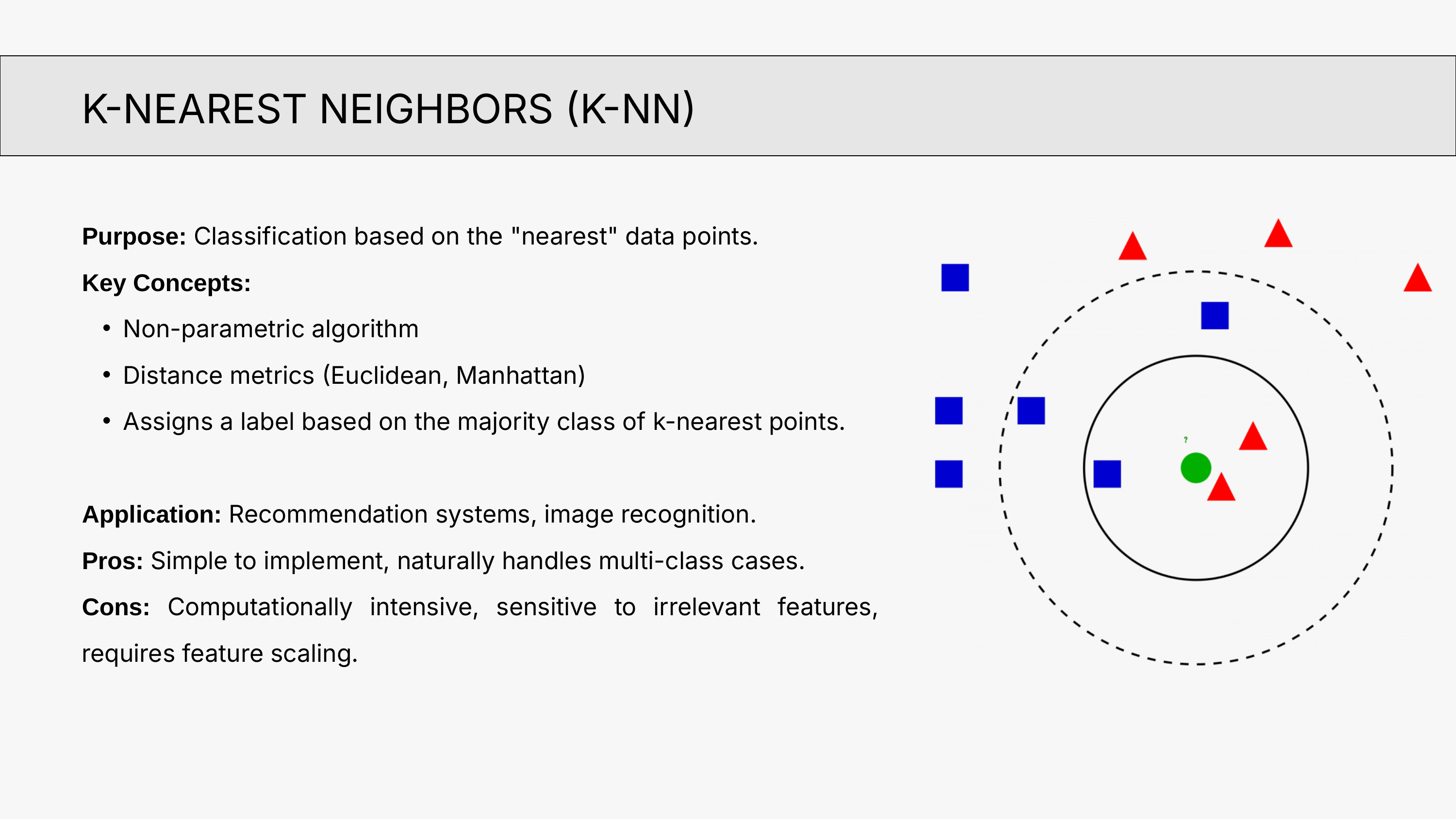

K-NEAREST NEIGHBORS (K-NN)
Purpose: Classification based on the "nearest" data points.
Key Concepts:
Non-parametric algorithm
Distance metrics (Euclidean, Manhattan)
Assigns a label based on the majority class of k-nearest points.

Application: Recommendation systems, image recognition.
Pros: Simple to implement, naturally handles multi-class cases.
Cons: Computationally intensive, sensitive to irrelevant features, requires feature scaling.